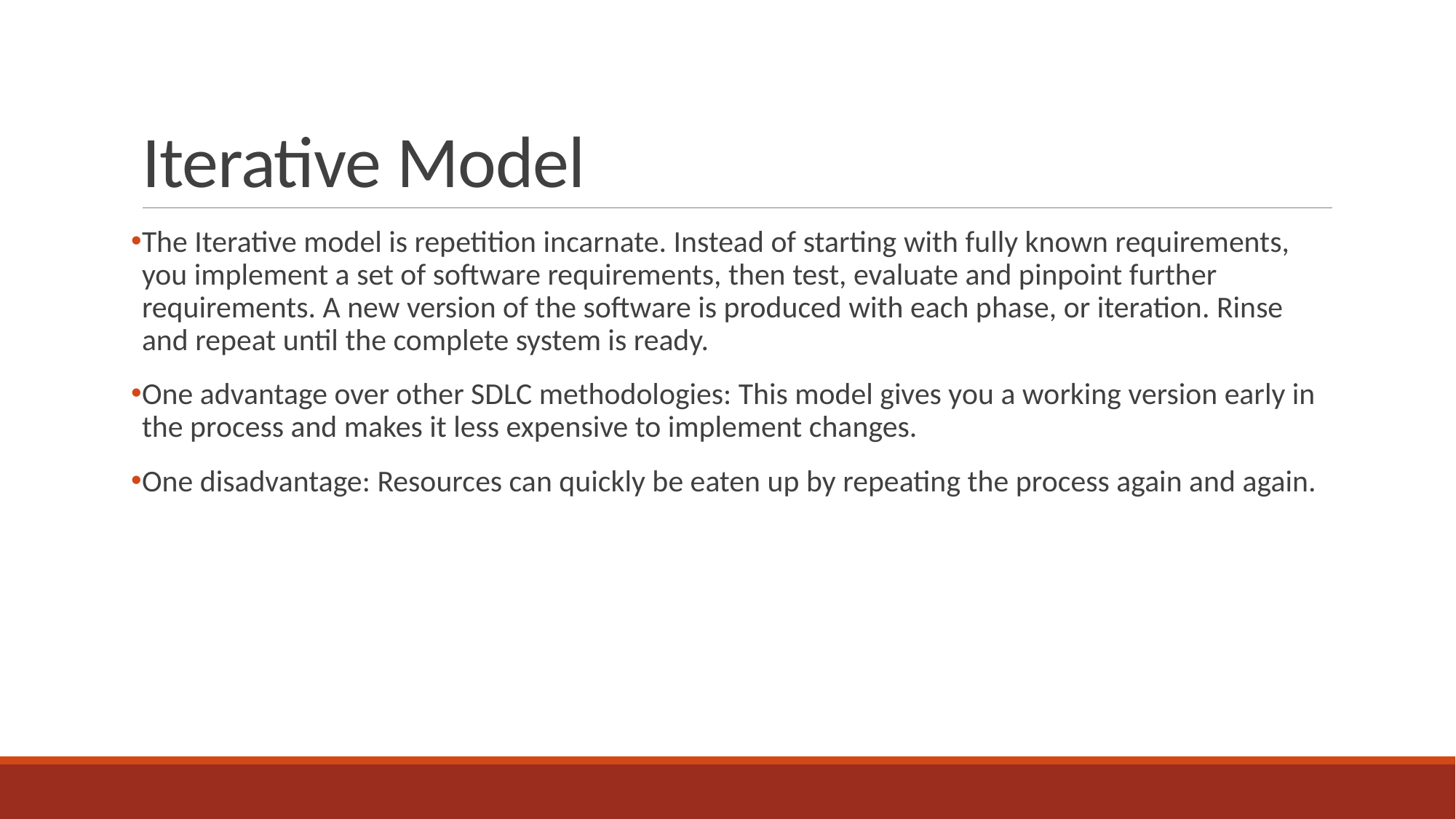

# Iterative Model
The Iterative model is repetition incarnate. Instead of starting with fully known requirements, you implement a set of software requirements, then test, evaluate and pinpoint further requirements. A new version of the software is produced with each phase, or iteration. Rinse and repeat until the complete system is ready.
One advantage over other SDLC methodologies: This model gives you a working version early in the process and makes it less expensive to implement changes.
One disadvantage: Resources can quickly be eaten up by repeating the process again and again.